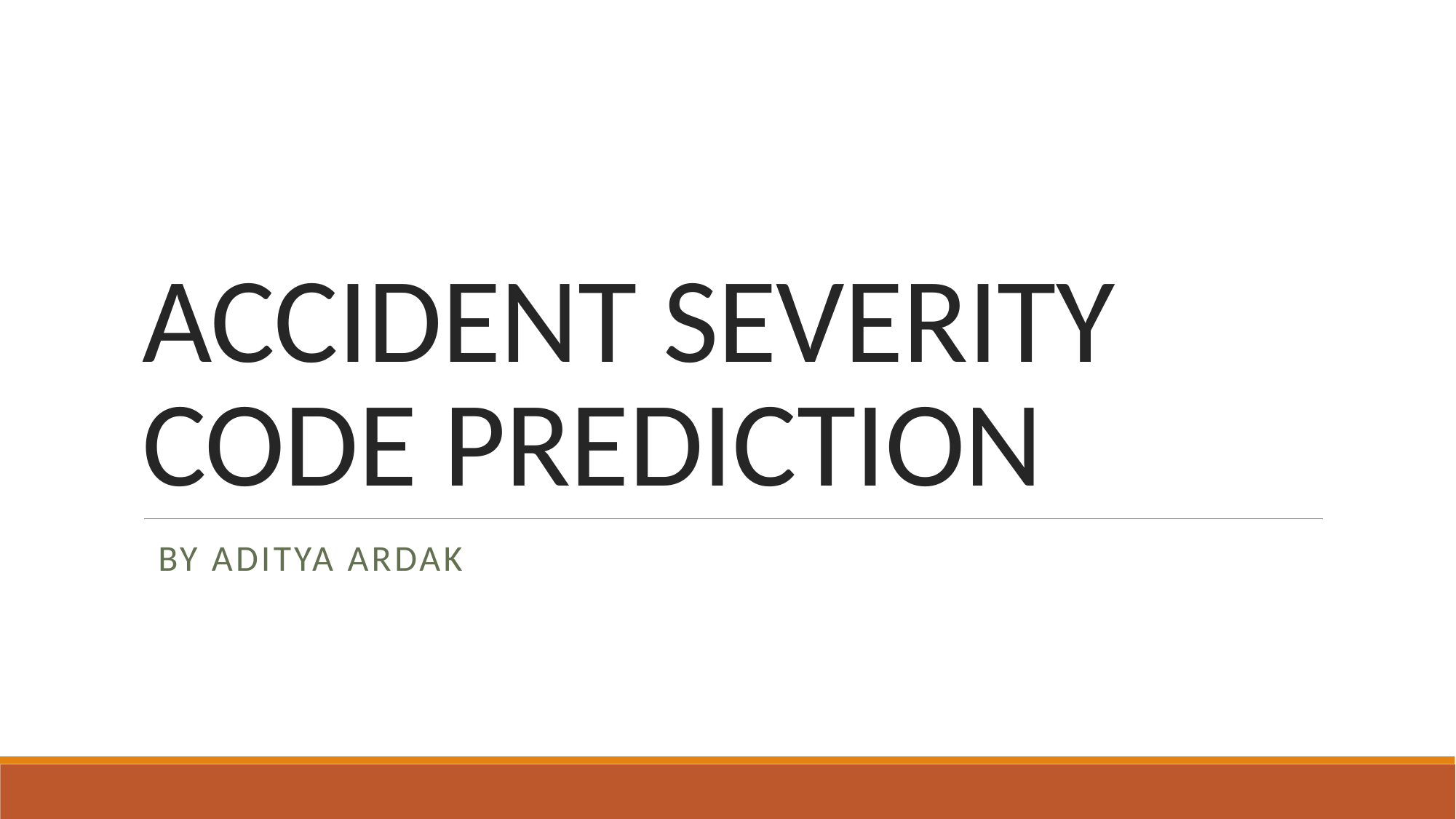

# ACCIDENT SEVERITY CODE PREDICTION
By aditya ardak